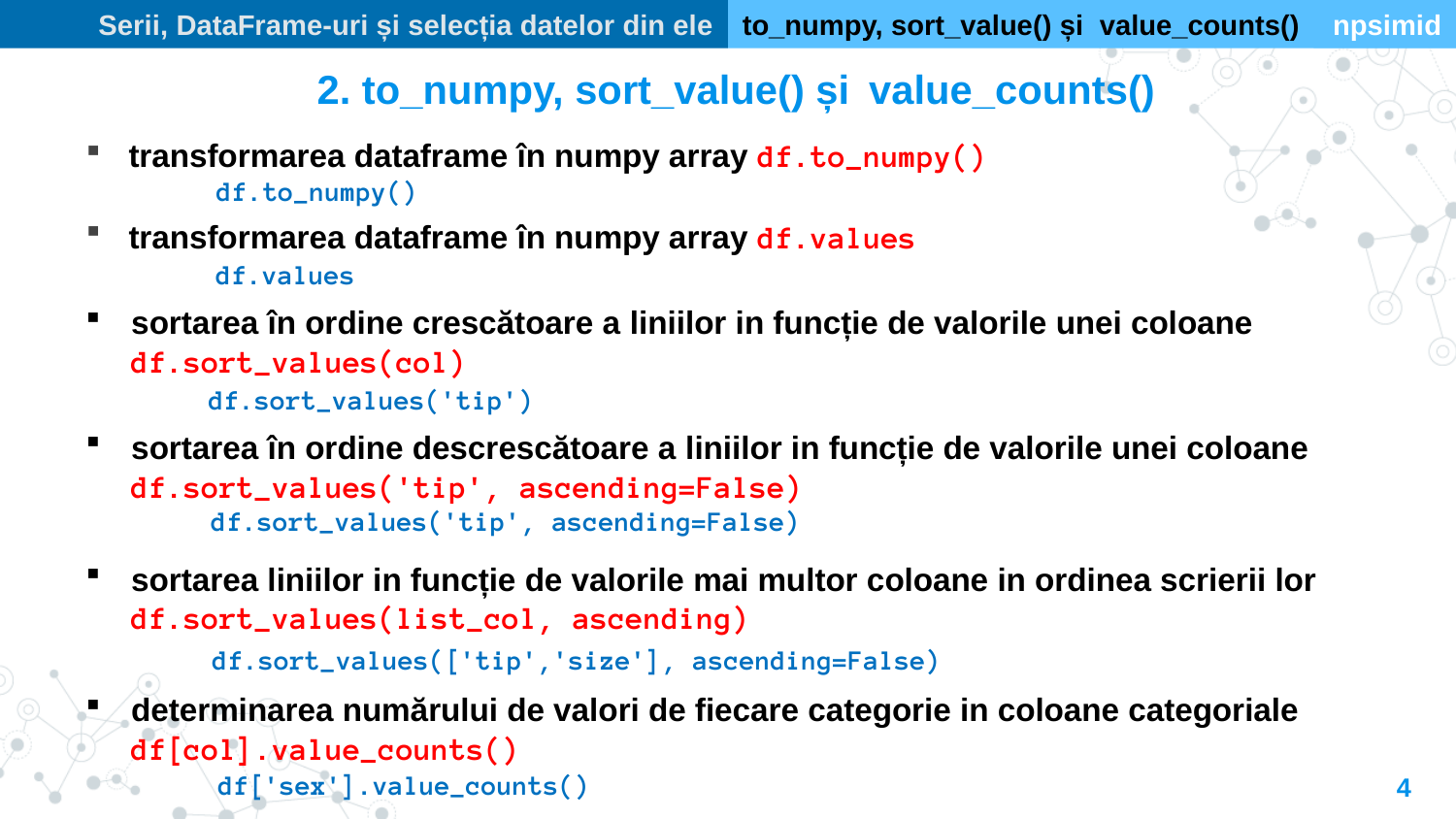

Serii, DataFrame-uri și selecția datelor din ele
to_numpy, sort_value() și  value_counts()
npsimid
2. to_numpy, sort_value() și  value_counts()
transformarea dataframe în numpy array df.to_numpy()
df.to_numpy()
transformarea dataframe în numpy array df.values
df.values
sortarea în ordine crescătoare a liniilor in funcție de valorile unei coloane df.sort_values(col)
df.sort_values('tip')
sortarea în ordine descrescătoare a liniilor in funcție de valorile unei coloane df.sort_values('tip', ascending=False)
df.sort_values('tip', ascending=False)
sortarea liniilor in funcție de valorile mai multor coloane in ordinea scrierii lor df.sort_values(list_col, ascending)
df.sort_values(['tip','size'], ascending=False)
determinarea numărului de valori de fiecare categorie in coloane categoriale df[col].value_counts()
4
df['sex'].value_counts()